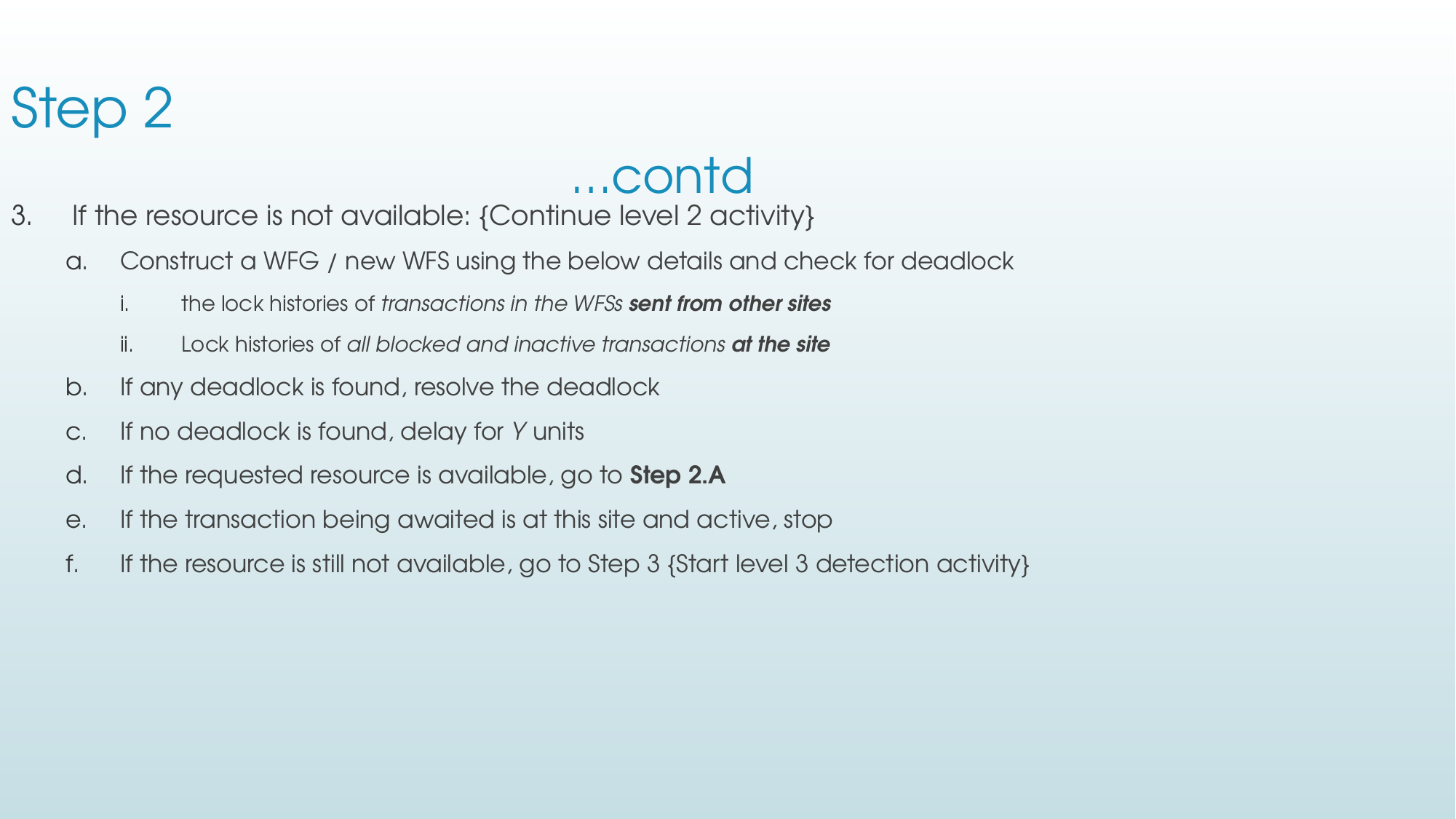

# Step 2								     									 …contd
If the resource is not available: {Continue level 2 activity}
Construct a WFG / new WFS using the below details and check for deadlock
the lock histories of transactions in the WFSs sent from other sites
Lock histories of all blocked and inactive transactions at the site
If any deadlock is found, resolve the deadlock
If no deadlock is found, delay for Y units
If the requested resource is available, go to Step 2.A
If the transaction being awaited is at this site and active, stop
If the resource is still not available, go to Step 3 {Start level 3 detection activity}